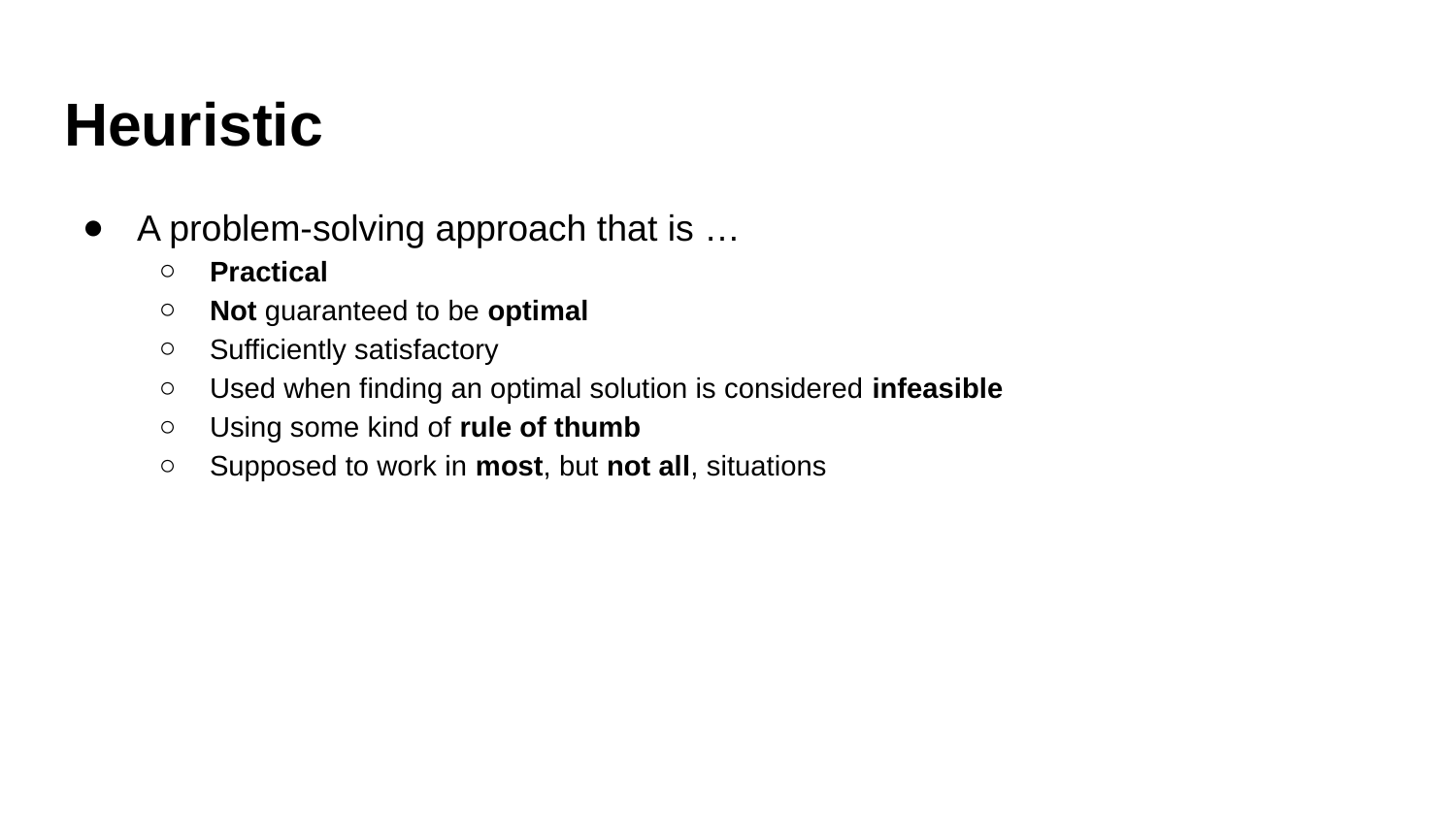

# Heuristic
A problem-solving approach that is …
Practical
Not guaranteed to be optimal
Sufficiently satisfactory
Used when finding an optimal solution is considered infeasible
Using some kind of rule of thumb
Supposed to work in most, but not all, situations